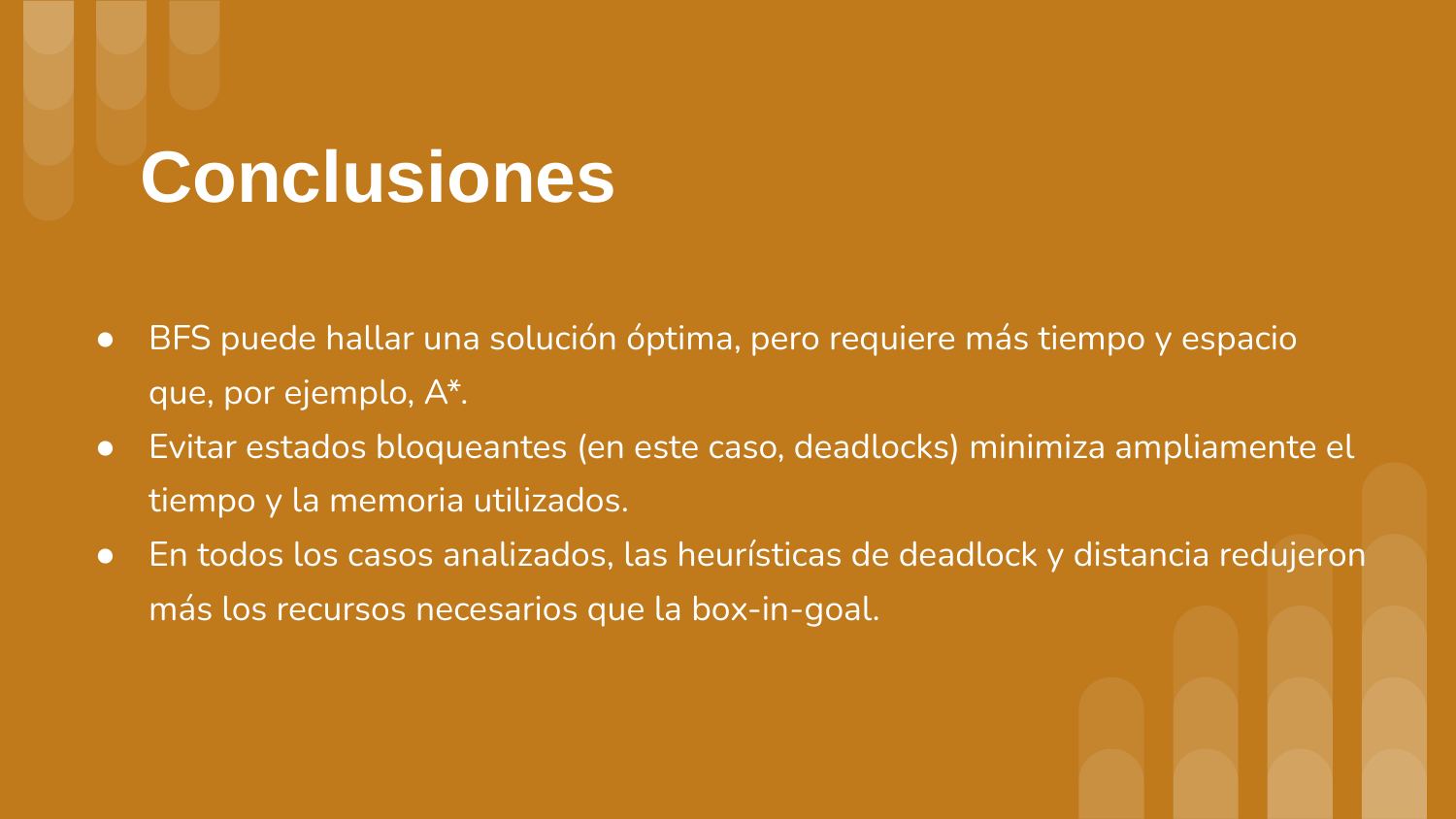

# Conclusiones

BFS puede hallar una solución óptima, pero requiere más tiempo y espacio que, por ejemplo, A*.
Evitar estados bloqueantes (en este caso, deadlocks) minimiza ampliamente el tiempo y la memoria utilizados.
En todos los casos analizados, las heurísticas de deadlock y distancia redujeron más los recursos necesarios que la box-in-goal.